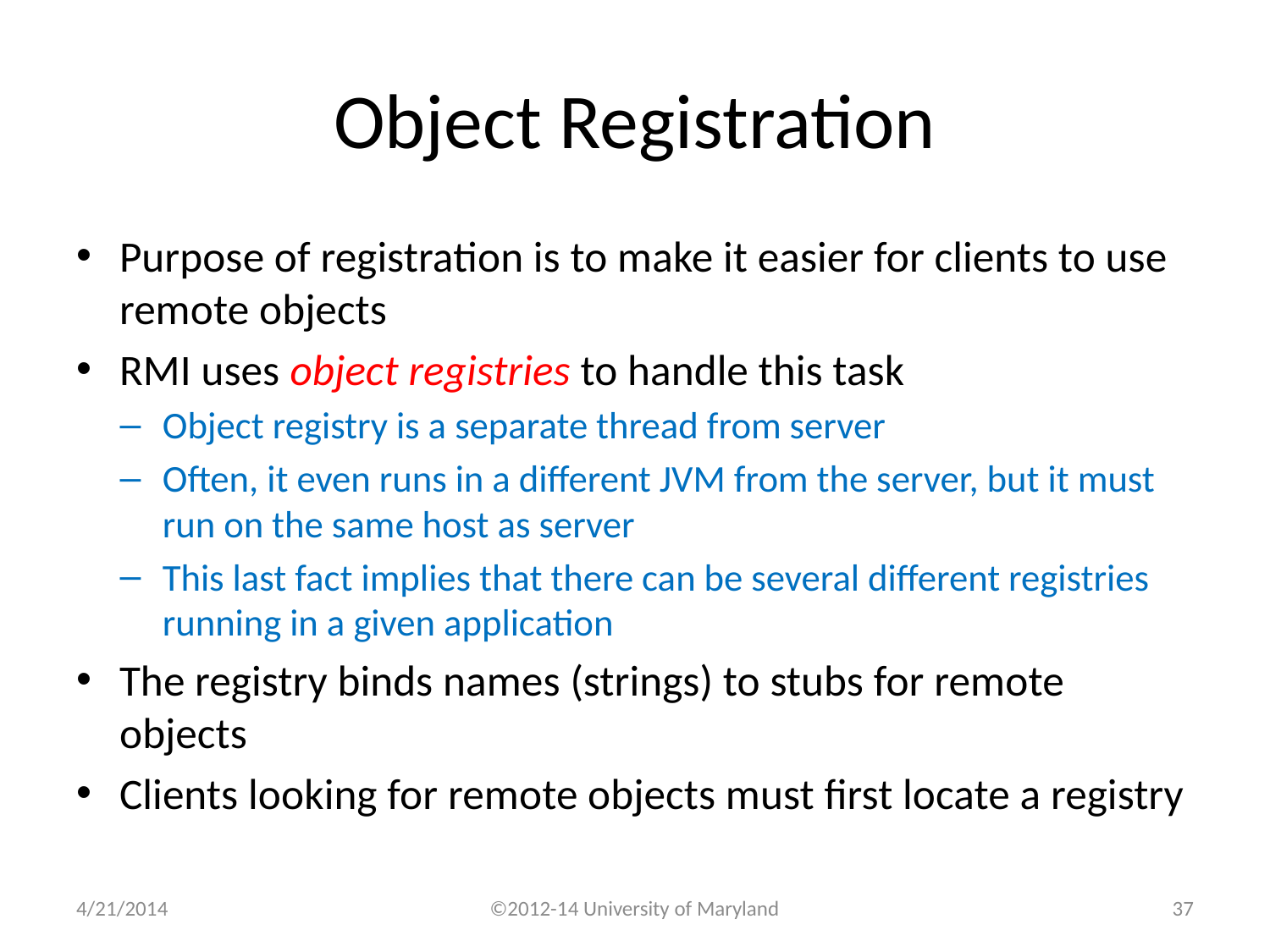

# Object Registration
Purpose of registration is to make it easier for clients to use remote objects
RMI uses object registries to handle this task
Object registry is a separate thread from server
Often, it even runs in a different JVM from the server, but it must run on the same host as server
This last fact implies that there can be several different registries running in a given application
The registry binds names (strings) to stubs for remote objects
Clients looking for remote objects must first locate a registry
4/21/2014
©2012-14 University of Maryland
37